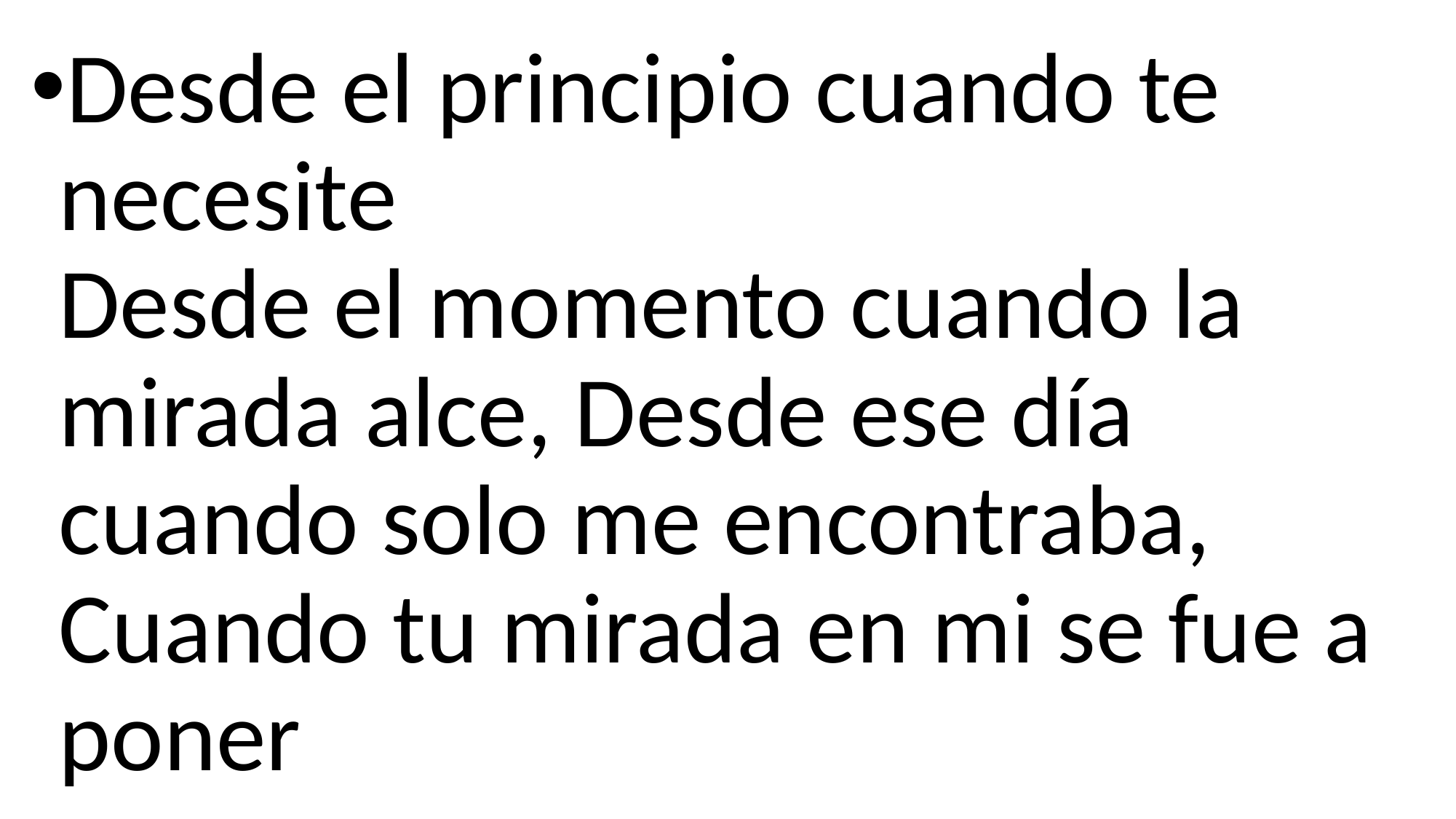

Desde el principio cuando te necesite
Desde el momento cuando la mirada alce, Desde ese día cuando solo me encontraba, Cuando tu mirada en mi se fue a poner